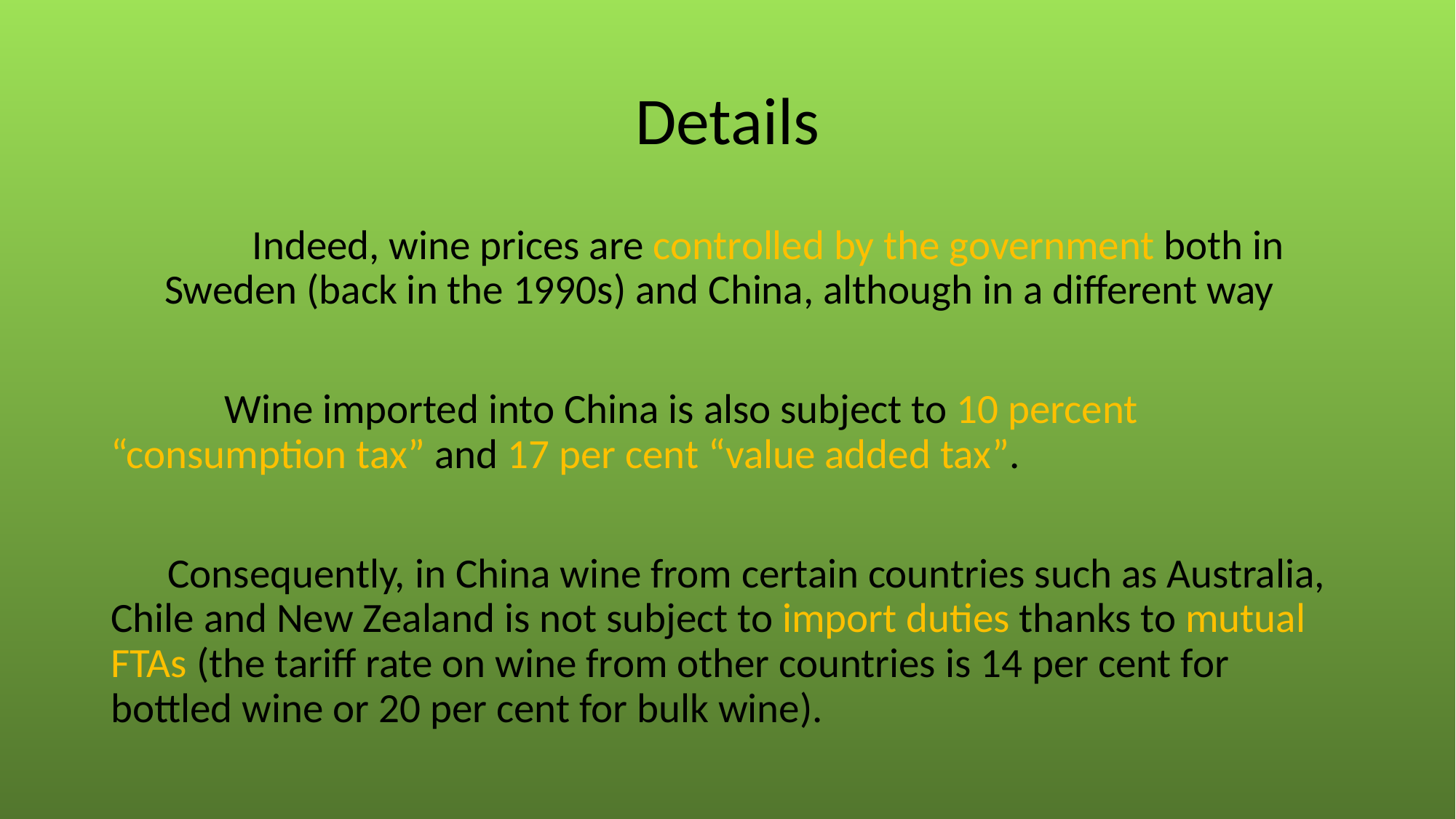

# Details
           Indeed, wine prices are controlled by the government both in Sweden (back in the 1990s) and China, although in a different way

            Wine imported into China is also subject to 10 percent “consumption tax” and 17 per cent “value added tax”.

      Consequently, in China wine from certain countries such as Australia, Chile and New Zealand is not subject to import duties thanks to mutual FTAs (the tariff rate on wine from other countries is 14 per cent for bottled wine or 20 per cent for bulk wine).